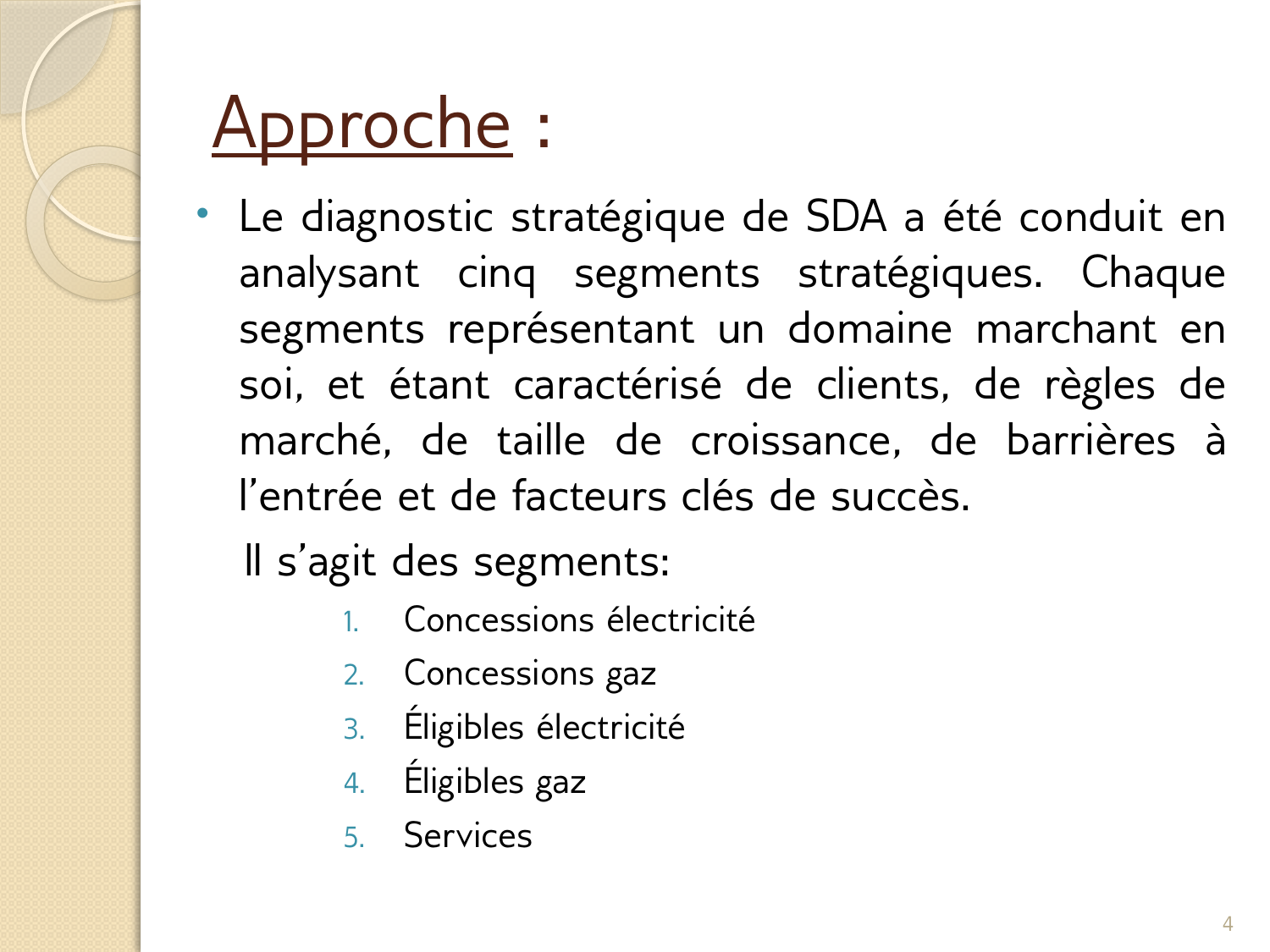

# Approche :
Le diagnostic stratégique de SDA a été conduit en analysant cinq segments stratégiques. Chaque segments représentant un domaine marchant en soi, et étant caractérisé de clients, de règles de marché, de taille de croissance, de barrières à l’entrée et de facteurs clés de succès.
   Il s’agit des segments:
Concessions électricité
Concessions gaz
Éligibles électricité
Éligibles gaz
Services
4